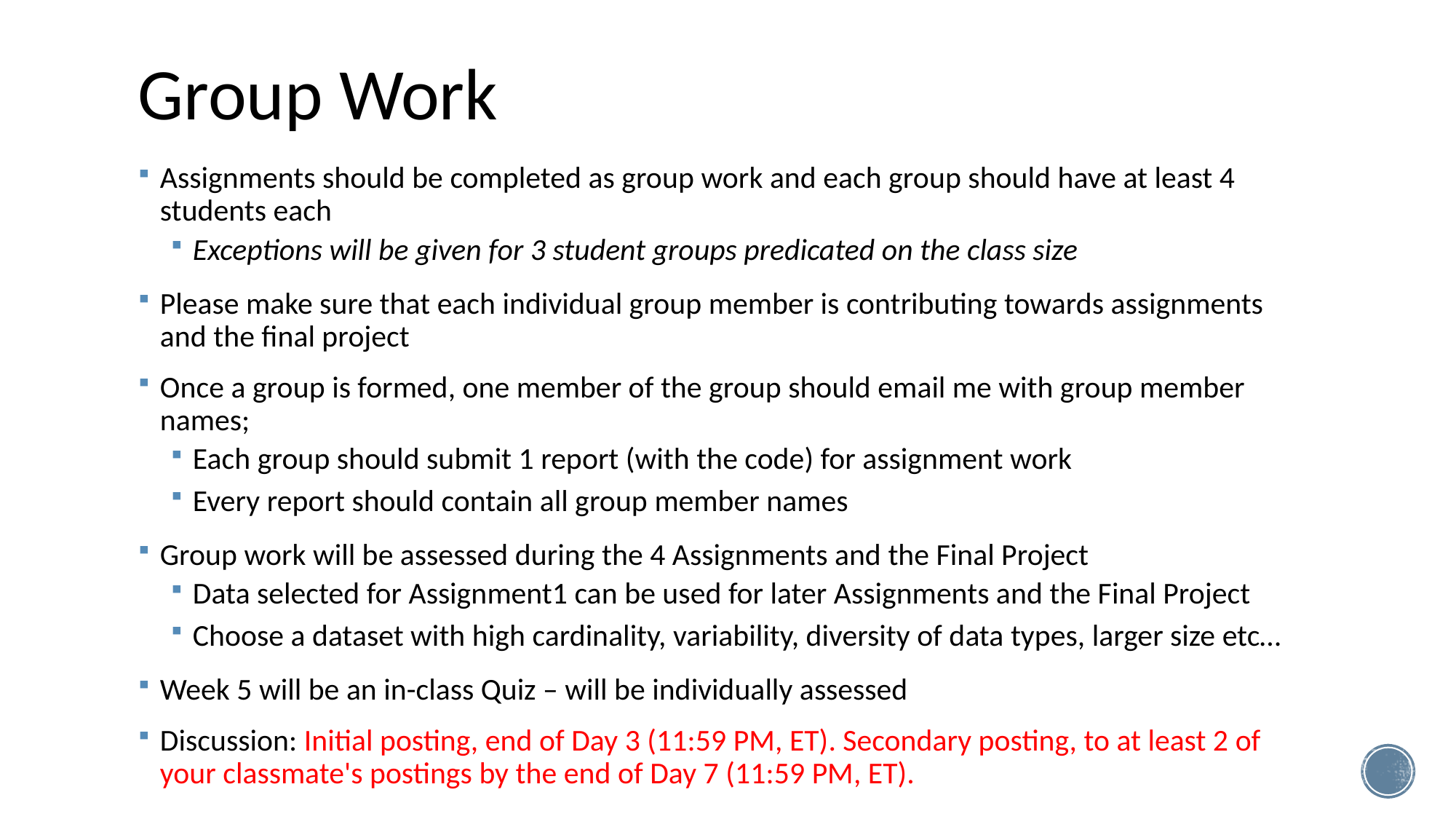

# Group Work
Assignments should be completed as group work and each group should have at least 4 students each
Exceptions will be given for 3 student groups predicated on the class size
Please make sure that each individual group member is contributing towards assignments and the final project
Once a group is formed, one member of the group should email me with group member names;
Each group should submit 1 report (with the code) for assignment work
Every report should contain all group member names
Group work will be assessed during the 4 Assignments and the Final Project
Data selected for Assignment1 can be used for later Assignments and the Final Project
Choose a dataset with high cardinality, variability, diversity of data types, larger size etc…
Week 5 will be an in-class Quiz – will be individually assessed
Discussion: Initial posting, end of Day 3 (11:59 PM, ET). Secondary posting, to at least 2 of your classmate's postings by the end of Day 7 (11:59 PM, ET).